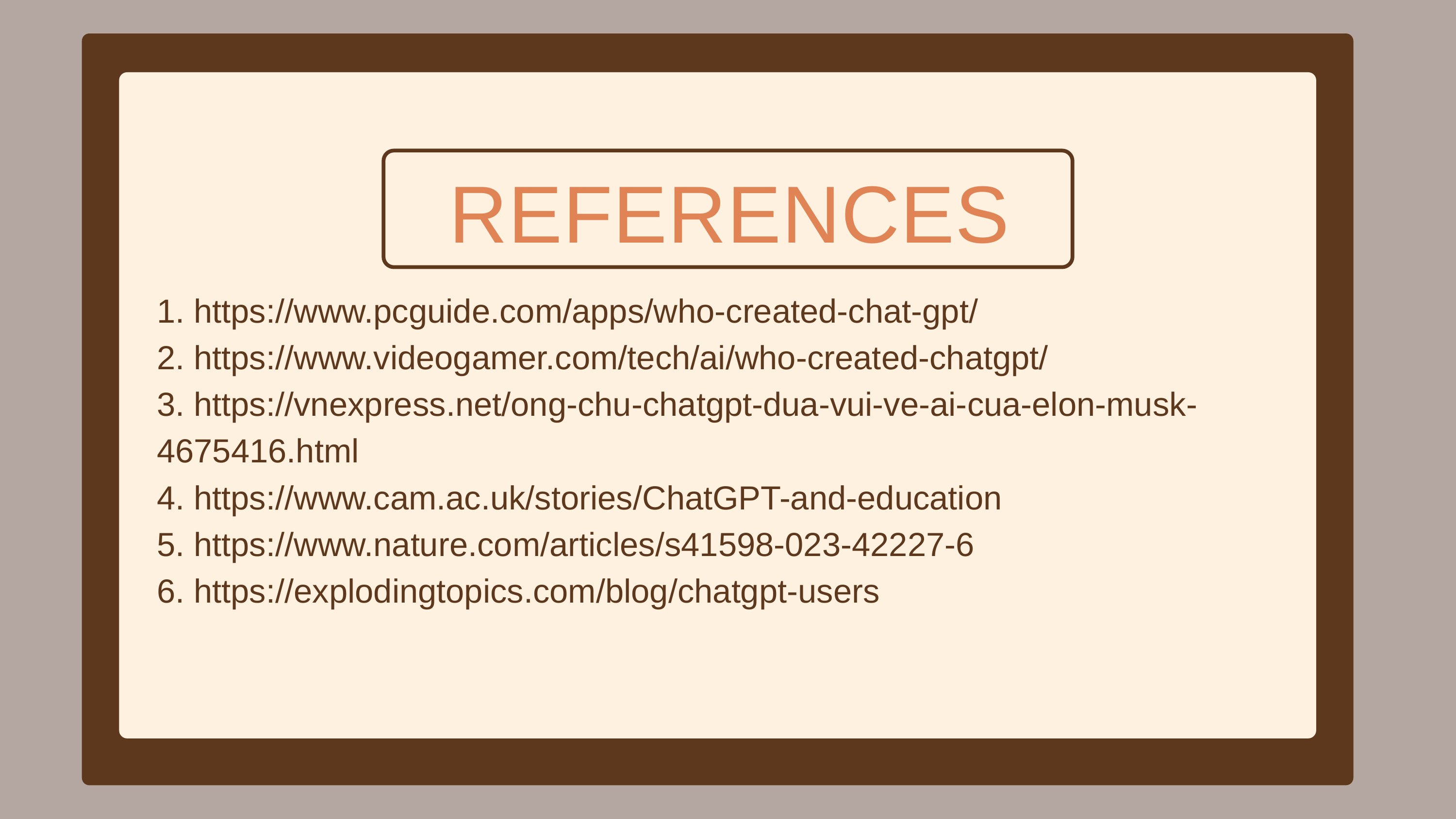

REFERENCES
1. https://www.pcguide.com/apps/who-created-chat-gpt/
2. https://www.videogamer.com/tech/ai/who-created-chatgpt/
3. https://vnexpress.net/ong-chu-chatgpt-dua-vui-ve-ai-cua-elon-musk-4675416.html
4. https://www.cam.ac.uk/stories/ChatGPT-and-education
5. https://www.nature.com/articles/s41598-023-42227-6
6. https://explodingtopics.com/blog/chatgpt-users